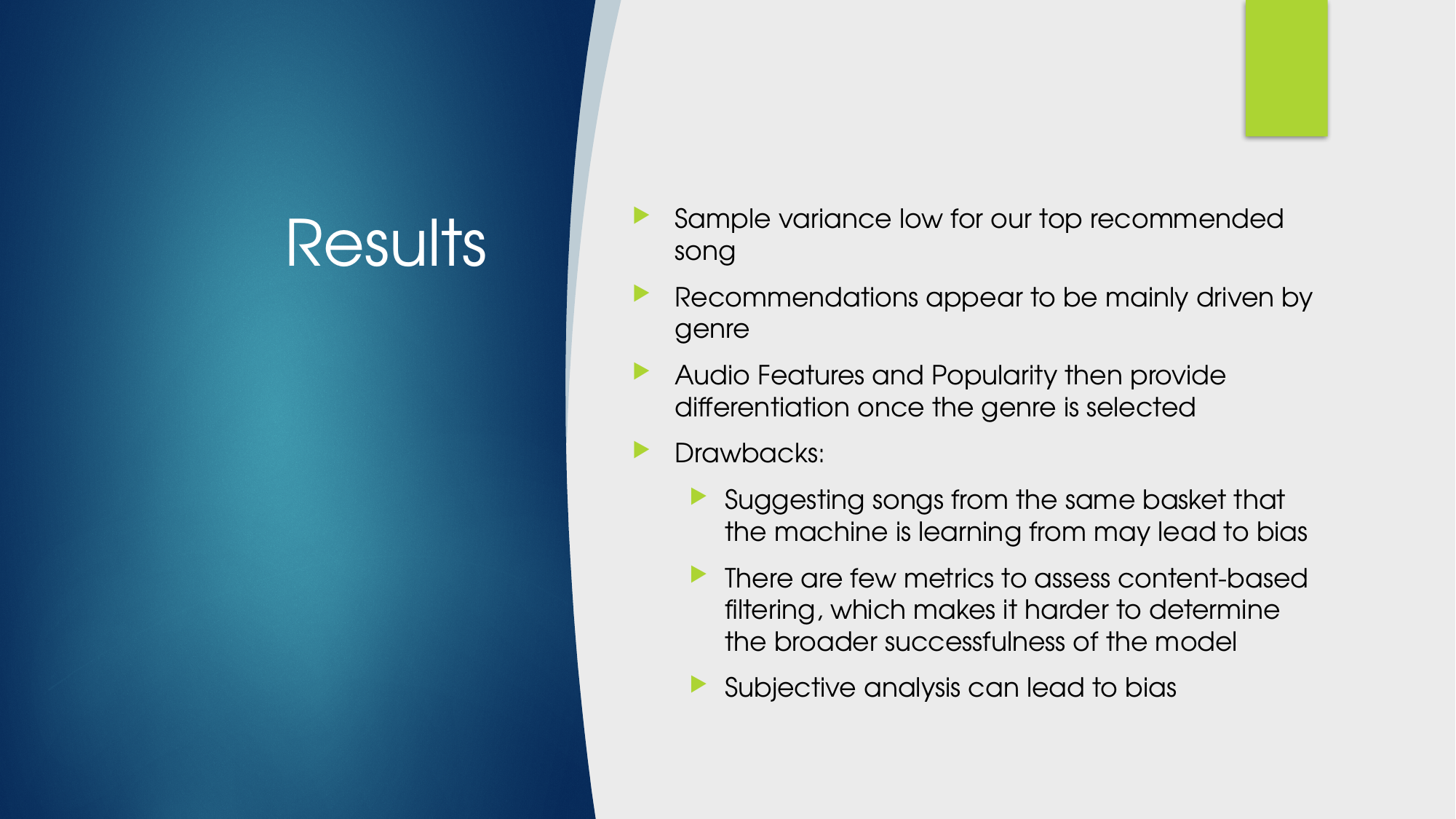

# Results
Sample variance low for our top recommended song
Recommendations appear to be mainly driven by genre
Audio Features and Popularity then provide differentiation once the genre is selected
Drawbacks:
Suggesting songs from the same basket that the machine is learning from may lead to bias
There are few metrics to assess content-based filtering, which makes it harder to determine the broader successfulness of the model
Subjective analysis can lead to bias